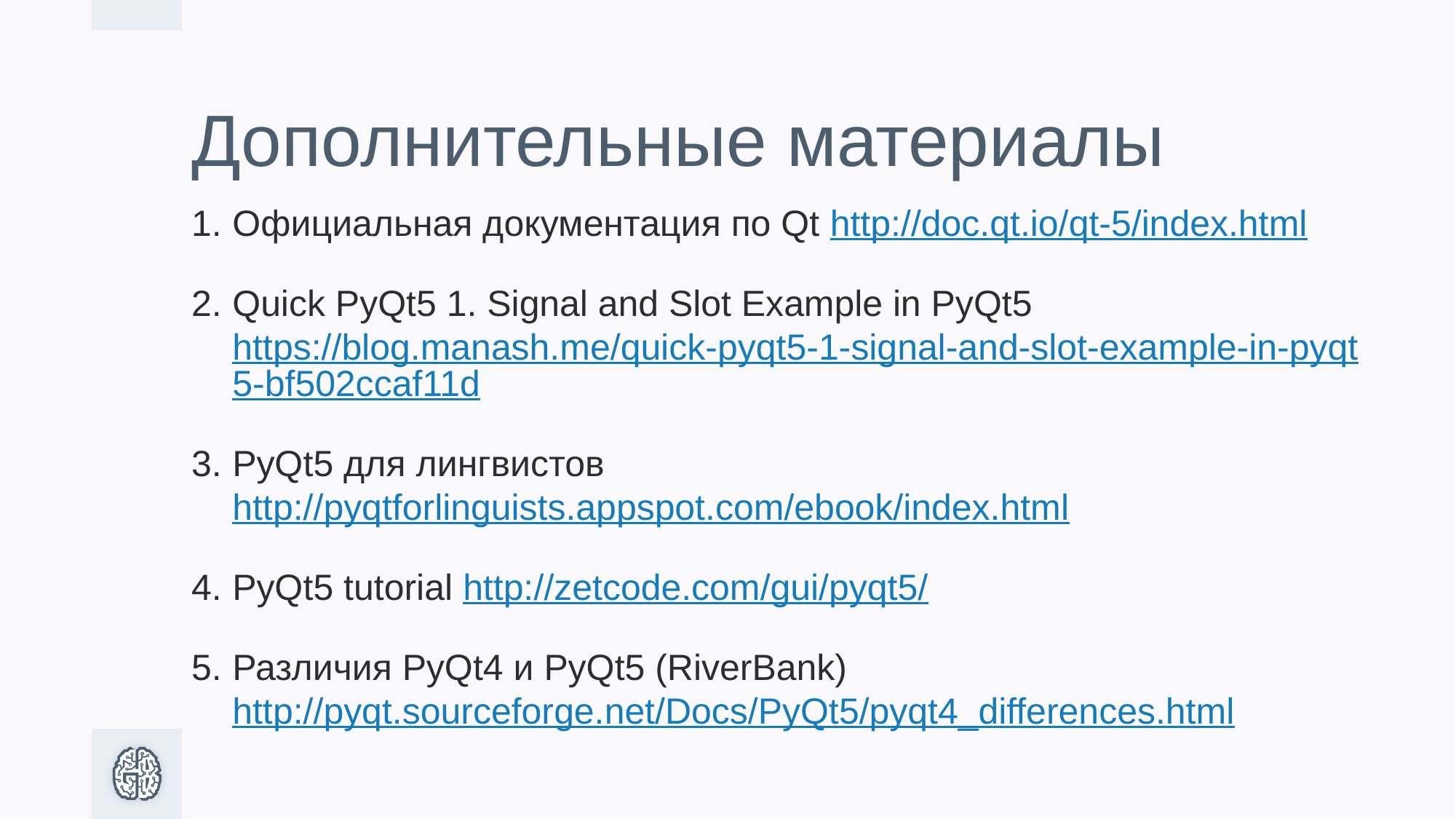

# Дополнительные материалы
Официальная документация по Qt http://doc.qt.io/qt-5/index.html
Quick PyQt5 1. Signal and Slot Example in PyQt5 https://blog.manash.me/quick-pyqt5-1-signal-and-slot-example-in-pyqt5-bf502ccaf11d
PyQt5 для лингвистов http://pyqtforlinguists.appspot.com/ebook/index.html
PyQt5 tutorial http://zetcode.com/gui/pyqt5/
Различия PyQt4 и PyQt5 (RiverBank) http://pyqt.sourceforge.net/Docs/PyQt5/pyqt4_differences.html